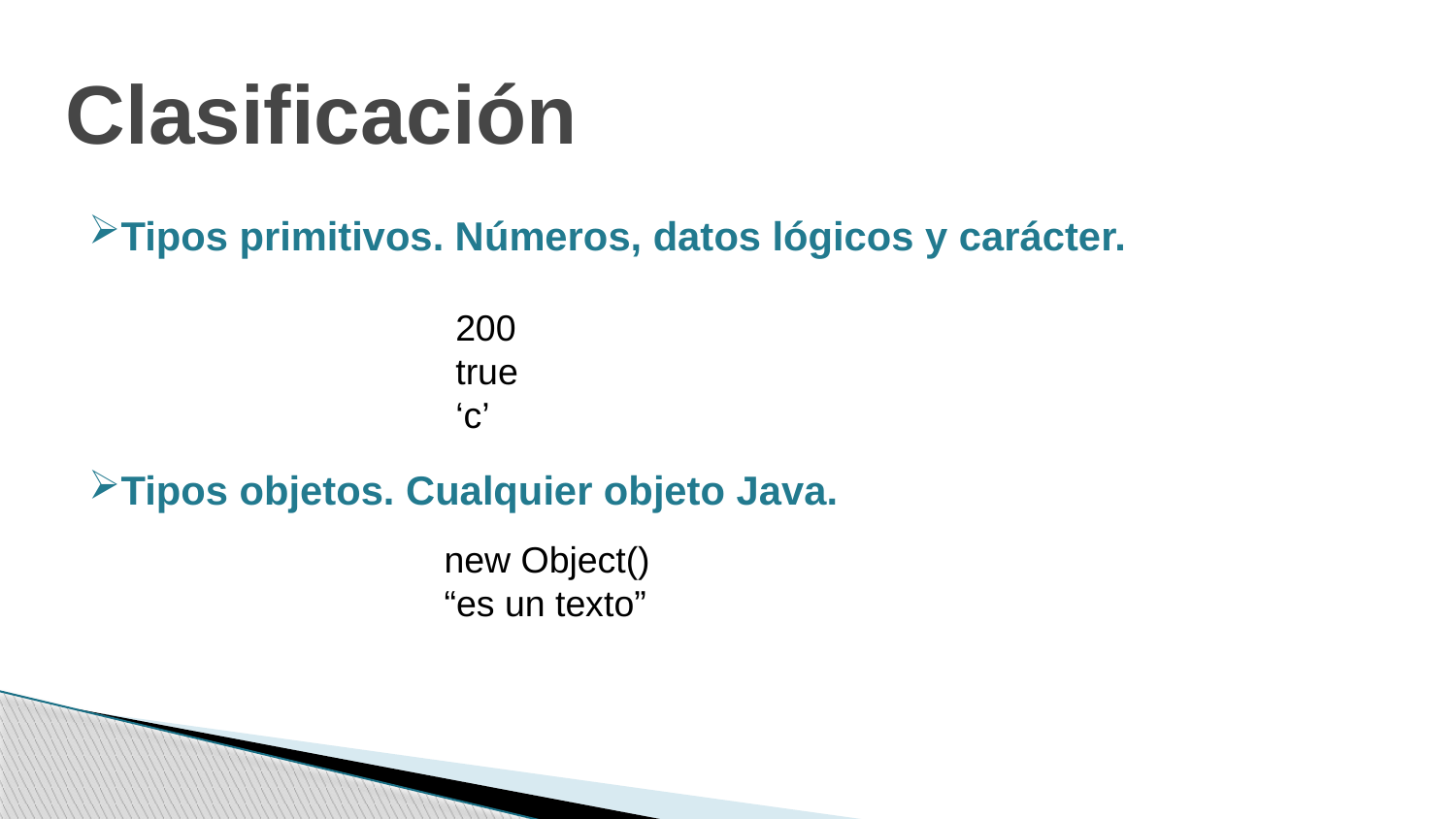

Clasificación
Tipos primitivos. Números, datos lógicos y carácter.

Tipos objetos. Cualquier objeto Java.

200
true
‘c’
new Object()
“es un texto”